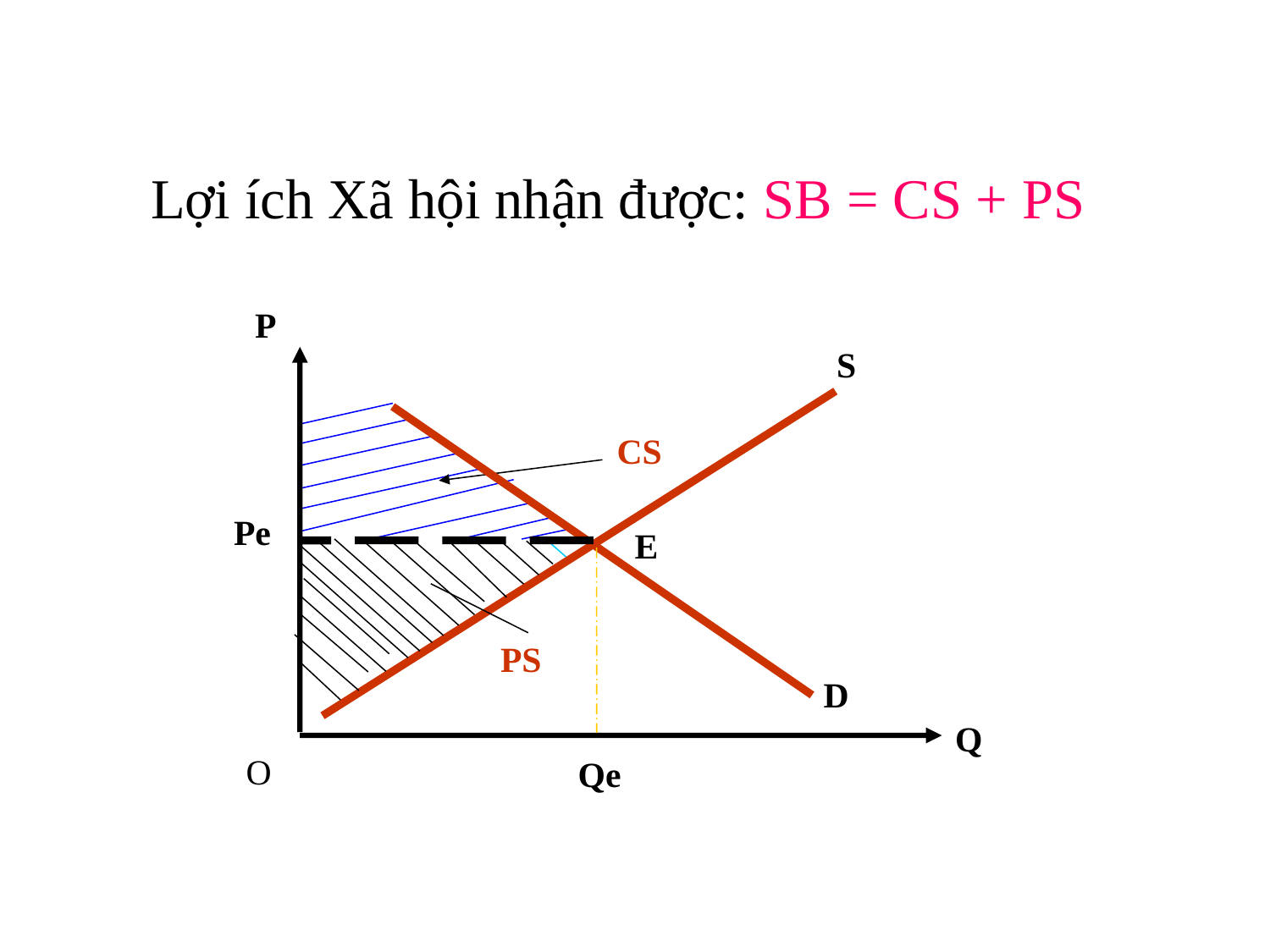

Lợi ích Xã hội nhận được: SB = CS + PS
P
S

CS

Pe
E

Qe

PS
D
       Q

       O